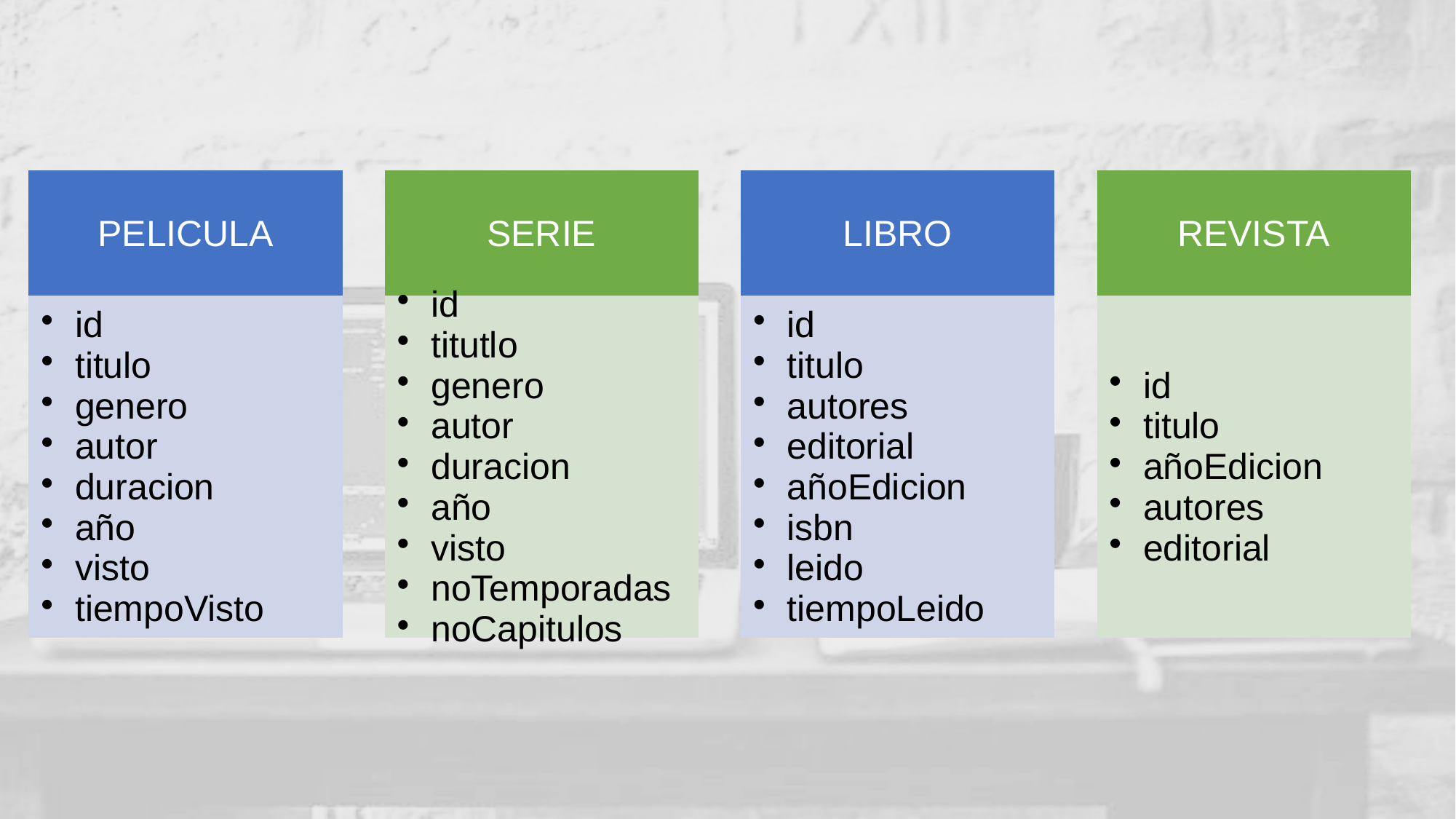

PELICULA
id
titulo
SERIE
id
año
genero
autor
duracion
año
visto
tiempoVisto
titutlo
genero
autor
duracion
visto
noTemporadas
noCapitulos
LIBRO
REVISTA
id
id
titulo
autores
editorial
añoEdicion
leido
autores
editorial
isbn
tiempoLeido
añoEdicion
titulo